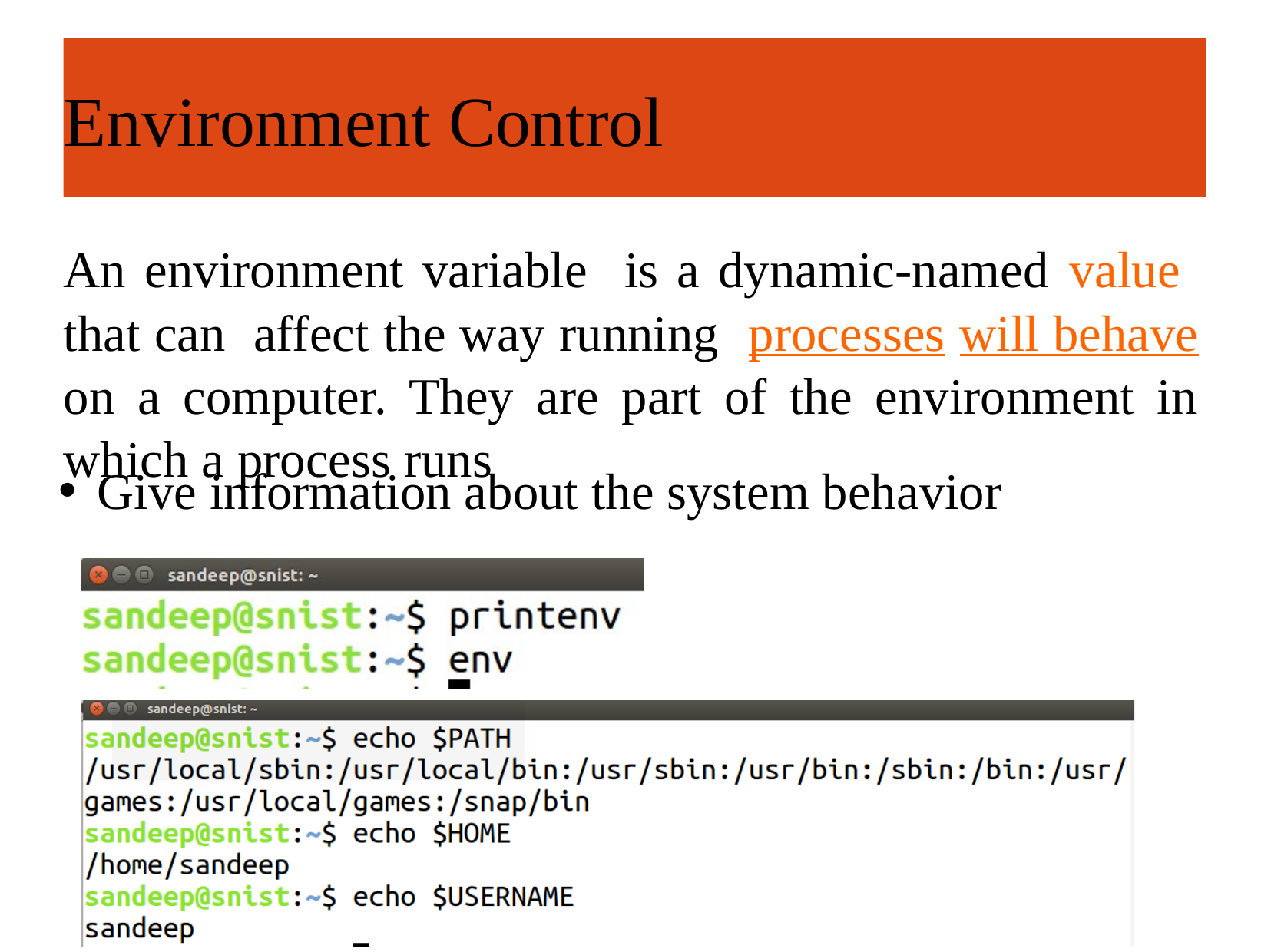

Environment Cont ol

Environment Control
An environment variable  is a dynamic-named value  that can  affect the way running  processes will behave on a computer. They are part of the environment in which a process runs

 Give information about the system behavior